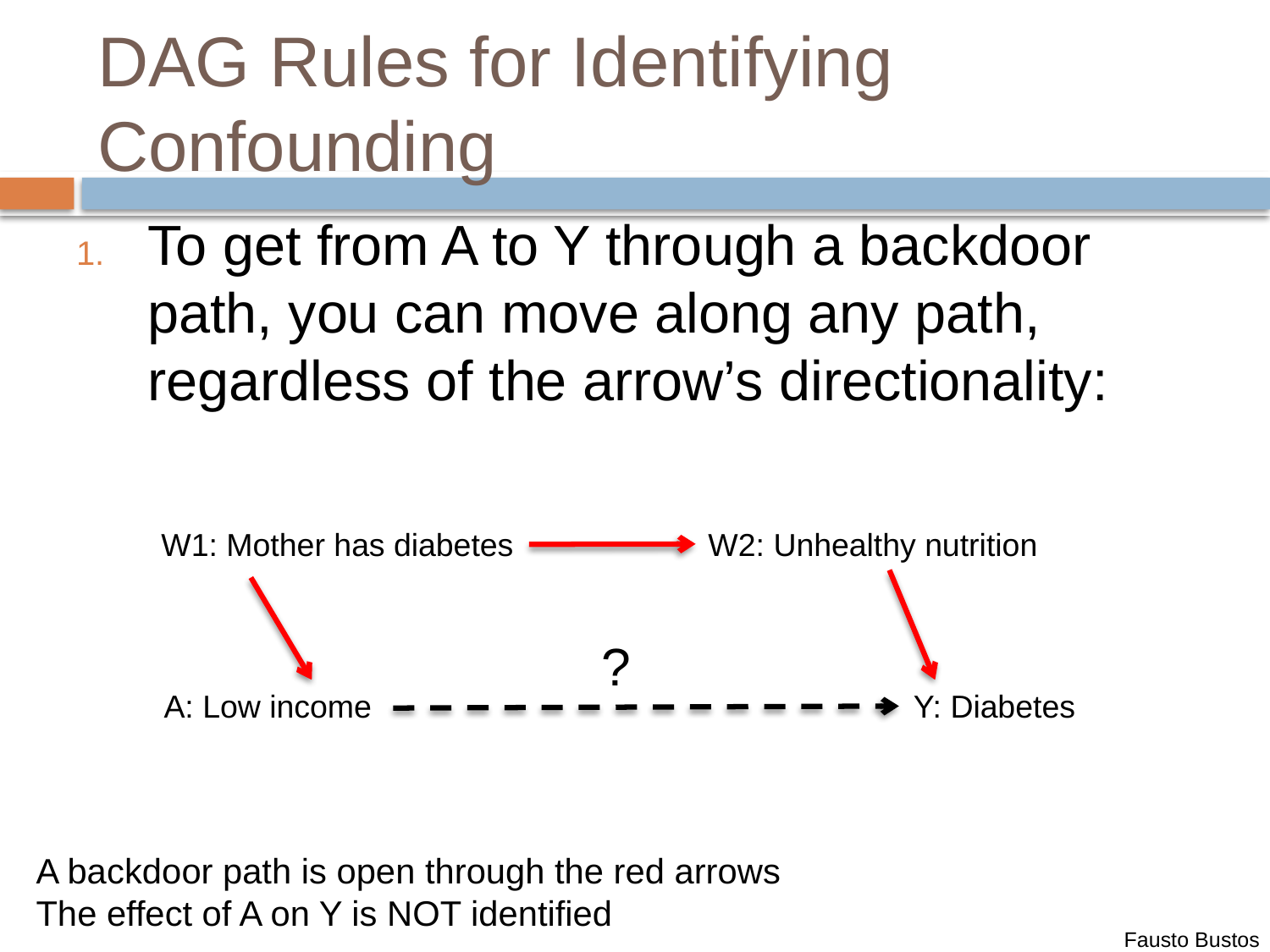

# DAG Rules for Identifying Confounding
To get from A to Y through a backdoor path, you can move along any path, regardless of the arrow’s directionality:

W1: Mother has diabetes

A: Low income
Y: Diabetes
W2: Unhealthy nutrition
?
A backdoor path is open through the red arrows
The effect of A on Y is NOT identified
Fausto Bustos